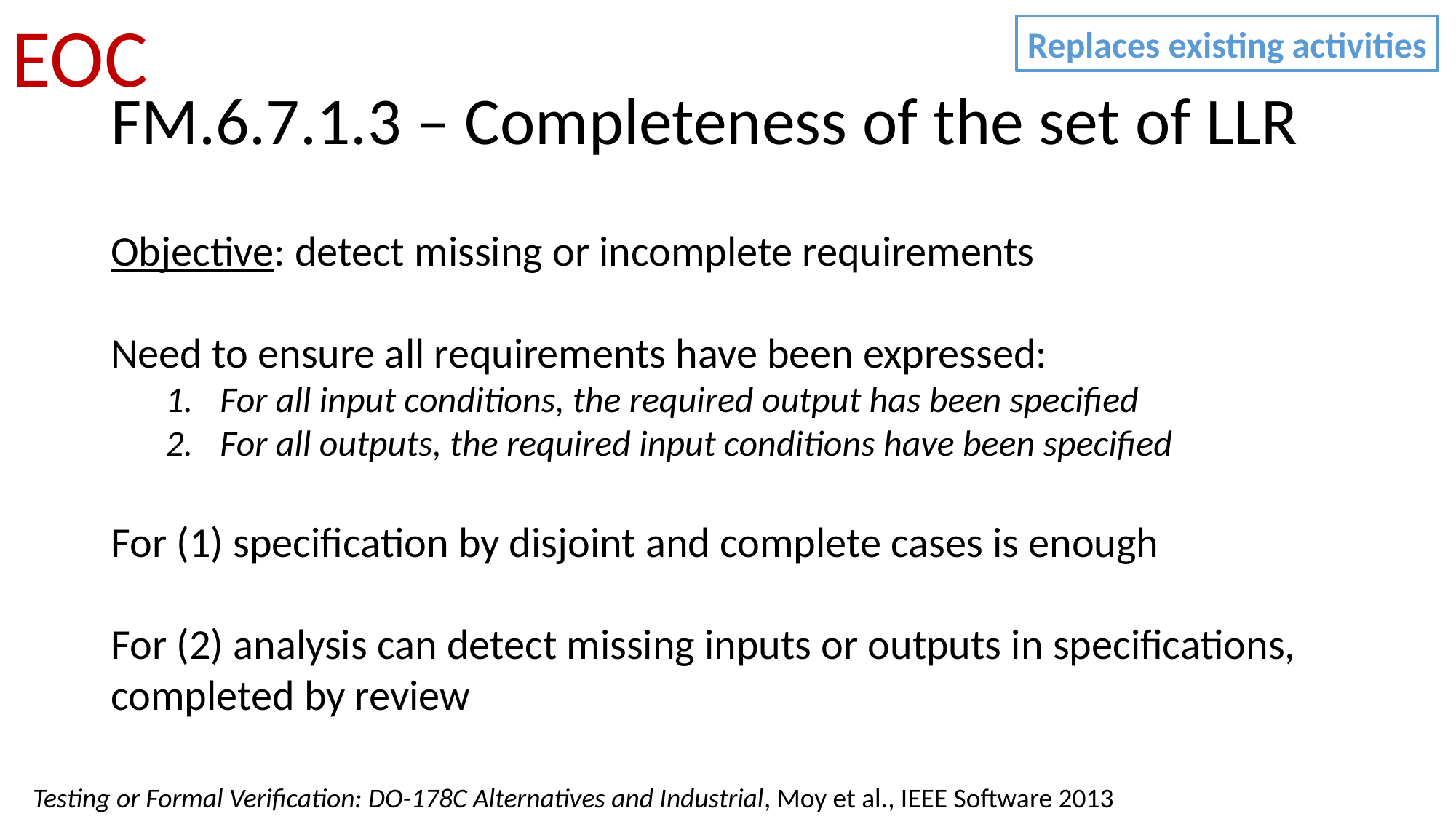

EOC
Replaces existing activities
# FM.6.7.1.3 – Completeness of the set of LLR
Objective: detect missing or incomplete requirements

Need to ensure all requirements have been expressed:
For all input conditions, the required output has been specified
For all outputs, the required input conditions have been specified

For (1) specification by disjoint and complete cases is enough

For (2) analysis can detect missing inputs or outputs in specifications, completed by review
Testing or Formal Verification: DO-178C Alternatives and Industrial, Moy et al., IEEE Software 2013